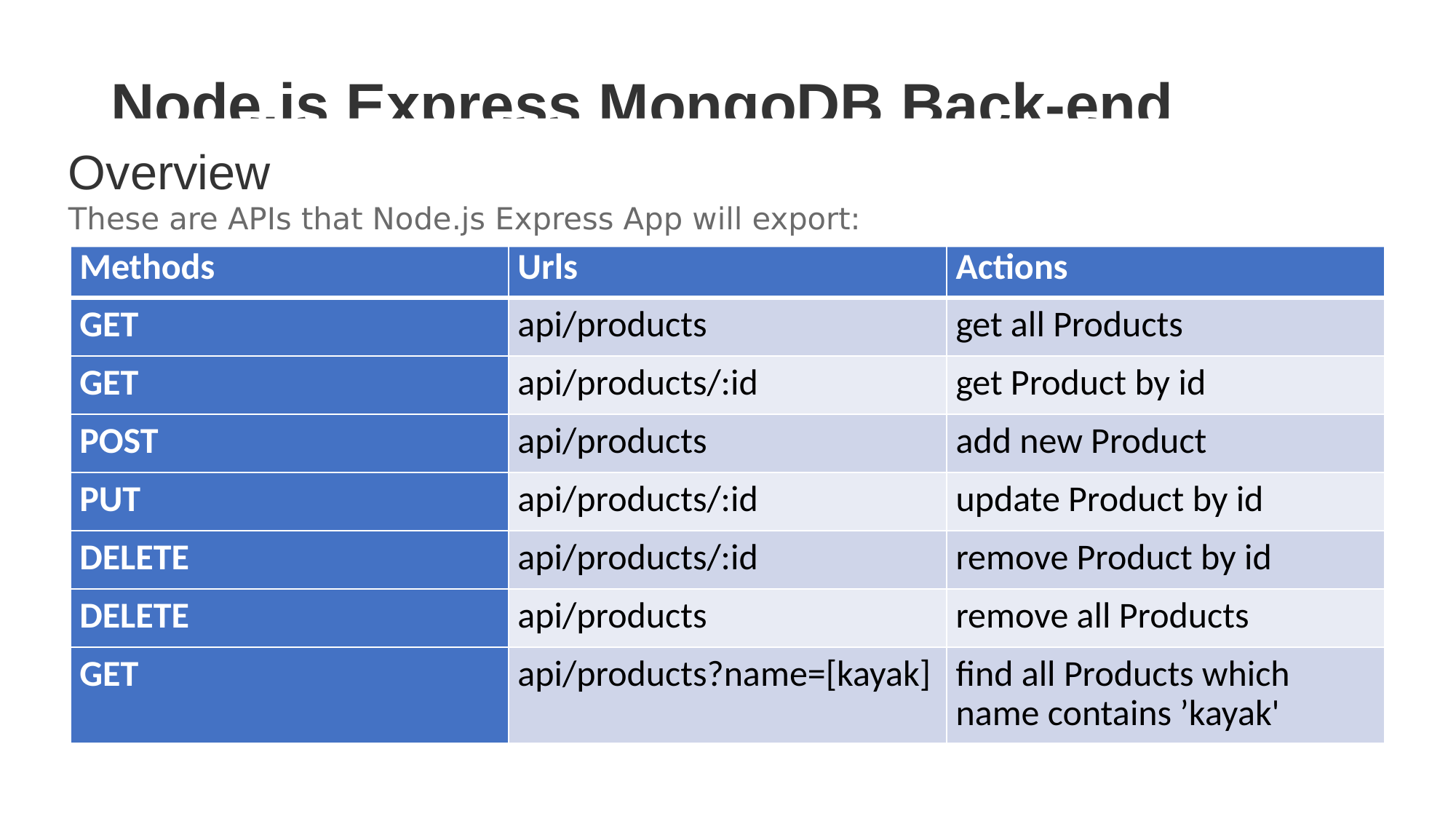

# Node.js Express MongoDB Back-end
Overview
These are APIs that Node.js Express App will export:
| Methods | Urls | Actions |
| --- | --- | --- |
| GET | api/products | get all Products |
| GET | api/products/:id | get Product by id |
| POST | api/products | add new Product |
| PUT | api/products/:id | update Product by id |
| DELETE | api/products/:id | remove Product by id |
| DELETE | api/products | remove all Products |
| GET | api/products?name=[kayak] | find all Products which name contains ’kayak' |